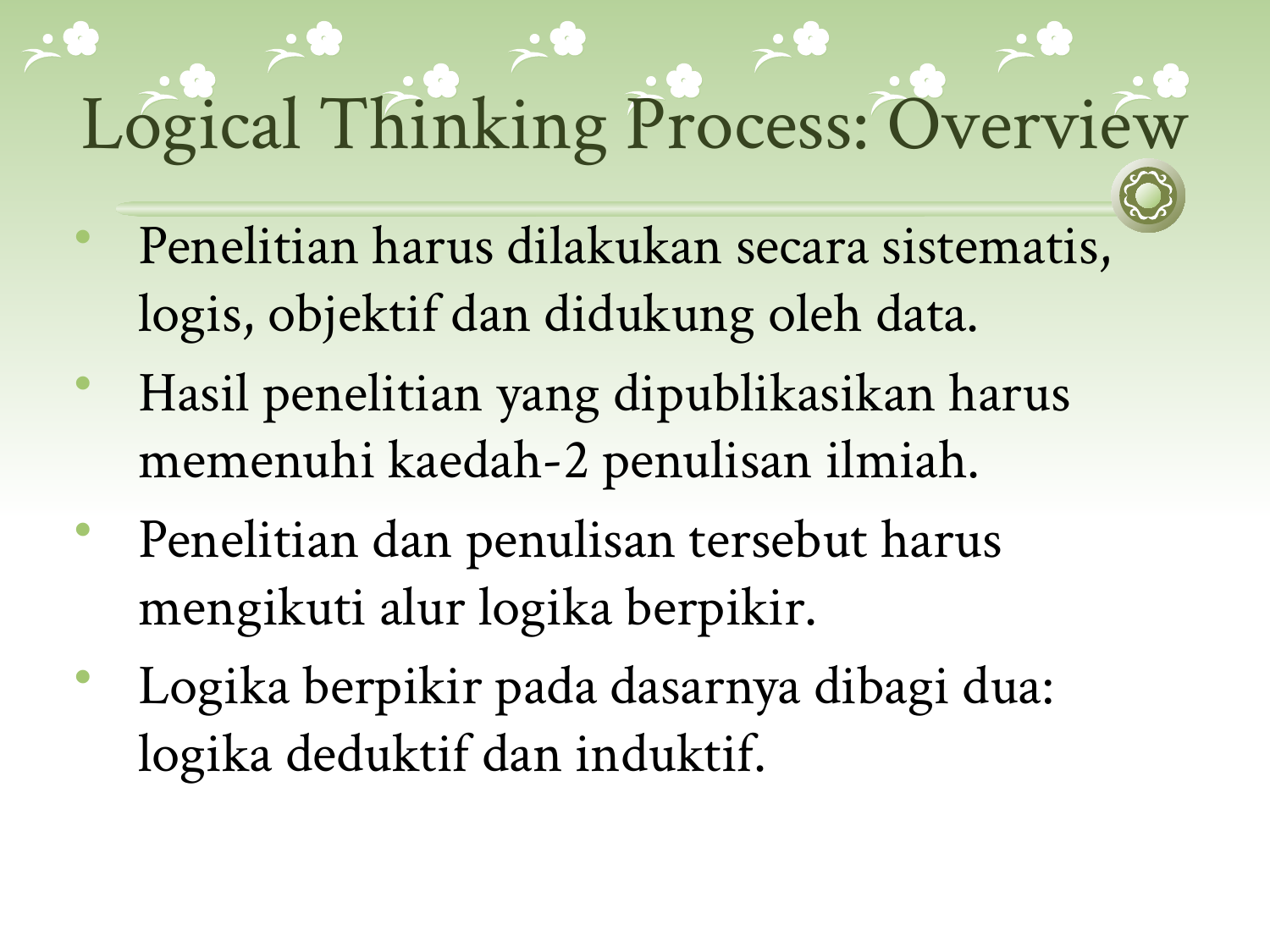

# Logical Thinking Process: Overview
Penelitian harus dilakukan secara sistematis, logis, objektif dan didukung oleh data.
Hasil penelitian yang dipublikasikan harus memenuhi kaedah-2 penulisan ilmiah.
Penelitian dan penulisan tersebut harus mengikuti alur logika berpikir.
Logika berpikir pada dasarnya dibagi dua: logika deduktif dan induktif.